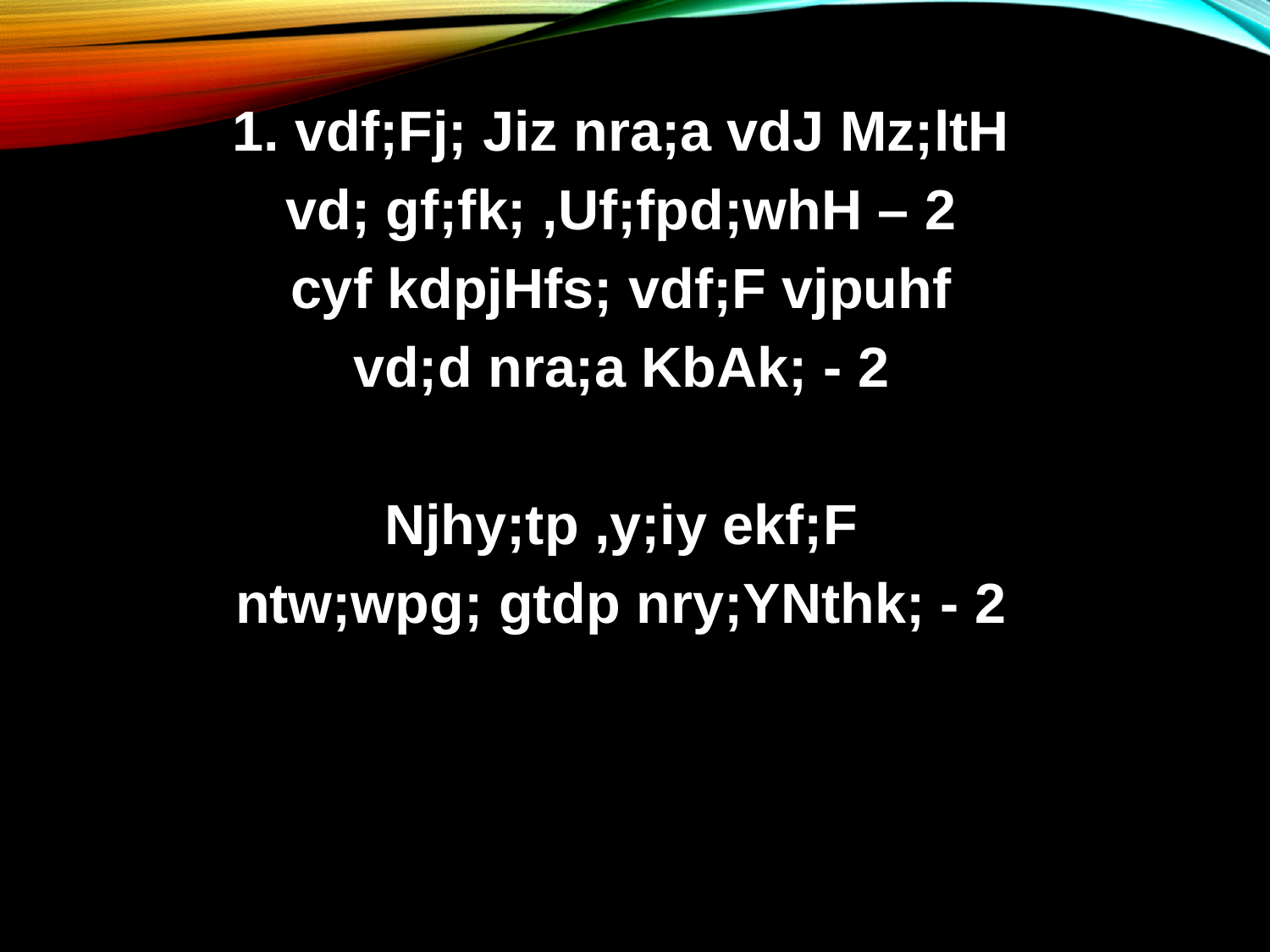

1. vdf;Fj; Jiz nra;a vdJ Mz;ltH
vd; gf;fk; ,Uf;fpd;whH – 2
cyf kdpjHfs; vdf;F vjpuhf
vd;d nra;a KbAk; - 2

Njhy;tp ,y;iy ekf;F
ntw;wpg; gtdp nry;YNthk; - 2